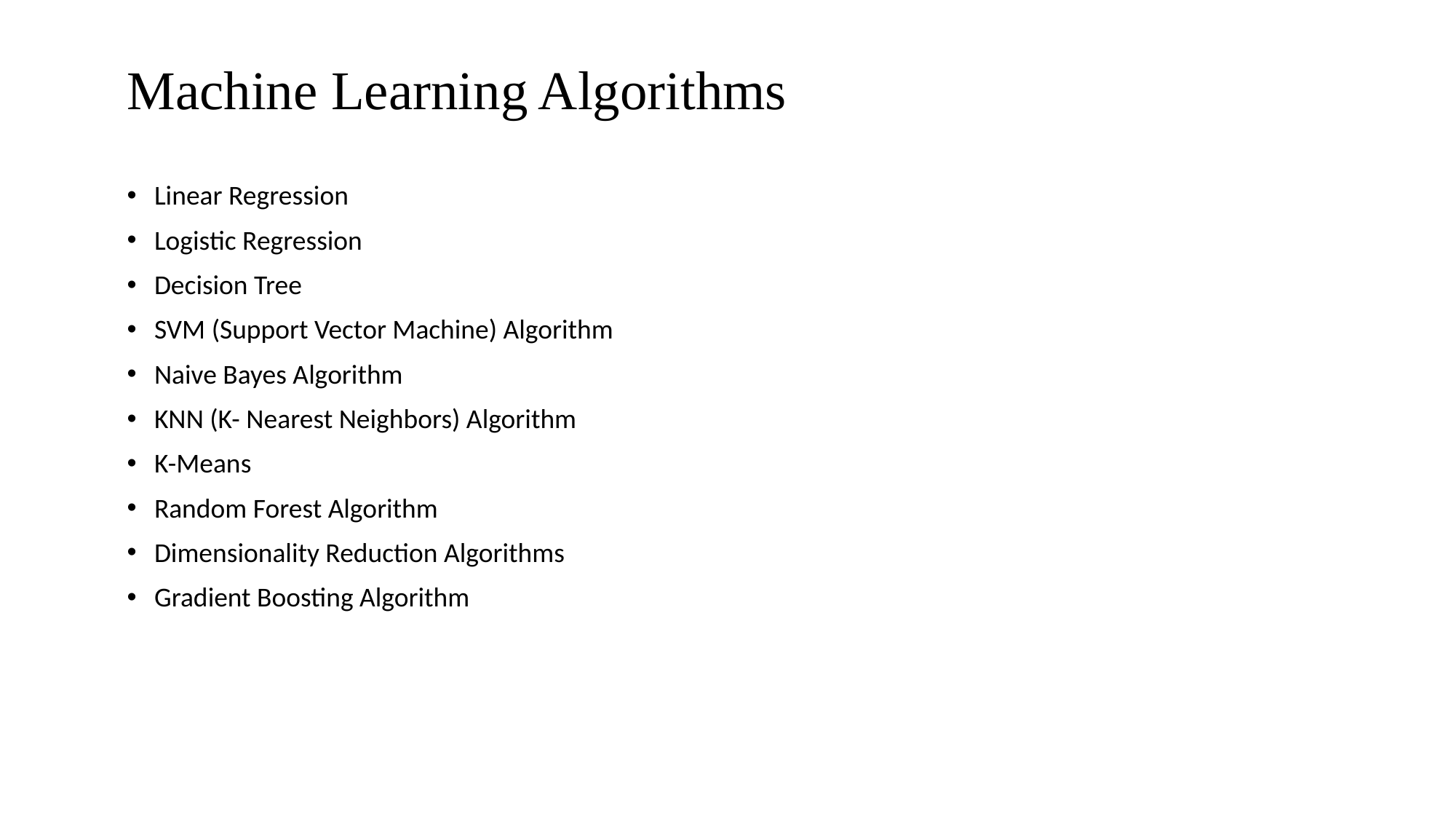

# Machine Learning Algorithms
Linear Regression
Logistic Regression
Decision Tree
SVM (Support Vector Machine) Algorithm
Naive Bayes Algorithm
KNN (K- Nearest Neighbors) Algorithm
K-Means
Random Forest Algorithm
Dimensionality Reduction Algorithms
Gradient Boosting Algorithm